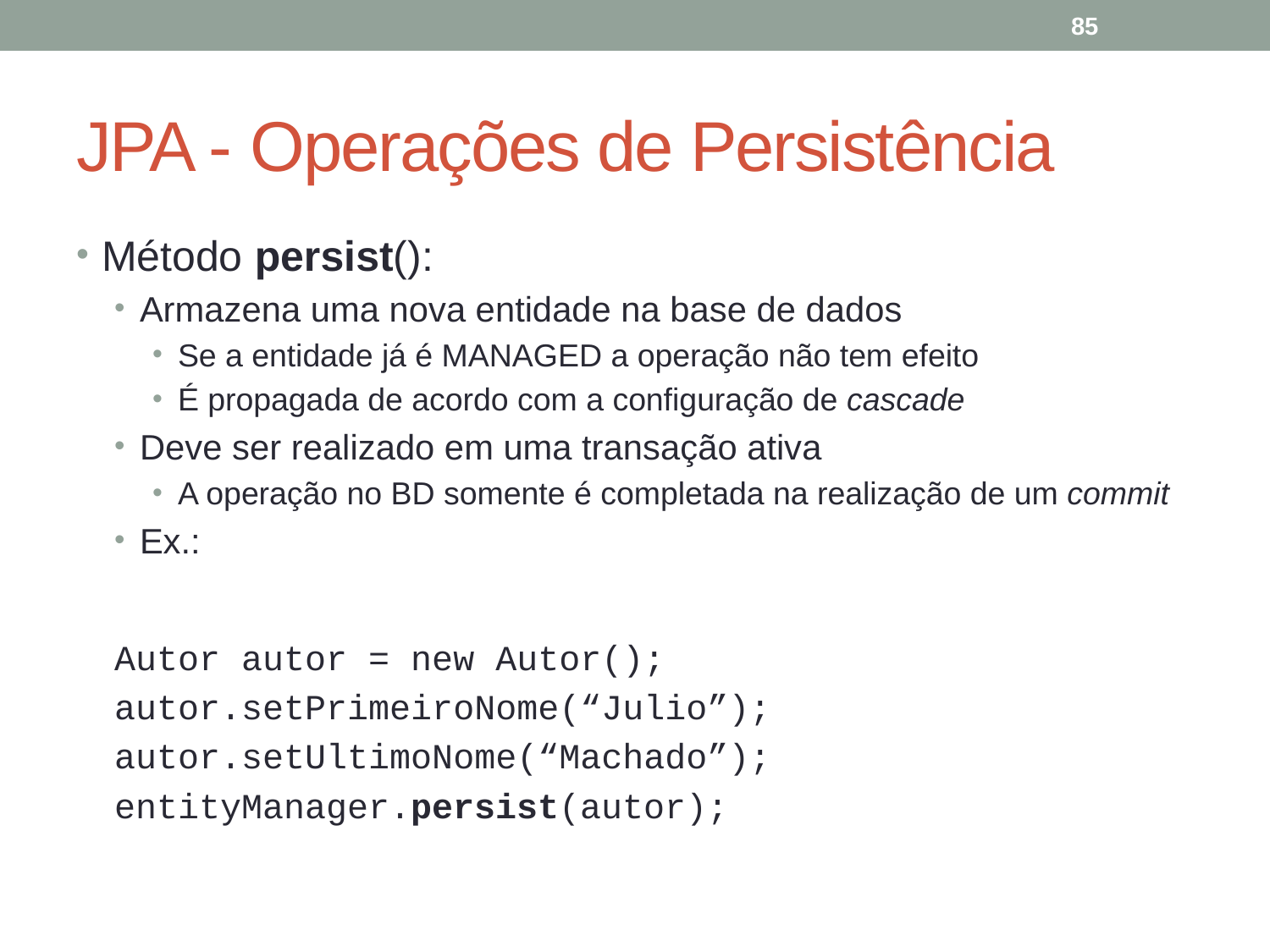

85
# JPA - Operações de Persistência
Método persist():
Armazena uma nova entidade na base de dados
Se a entidade já é MANAGED a operação não tem efeito
É propagada de acordo com a configuração de cascade
Deve ser realizado em uma transação ativa
A operação no BD somente é completada na realização de um commit
Ex.:

Autor autor = new Autor();
autor.setPrimeiroNome(“Julio”);
autor.setUltimoNome(“Machado”);
entityManager.persist(autor);